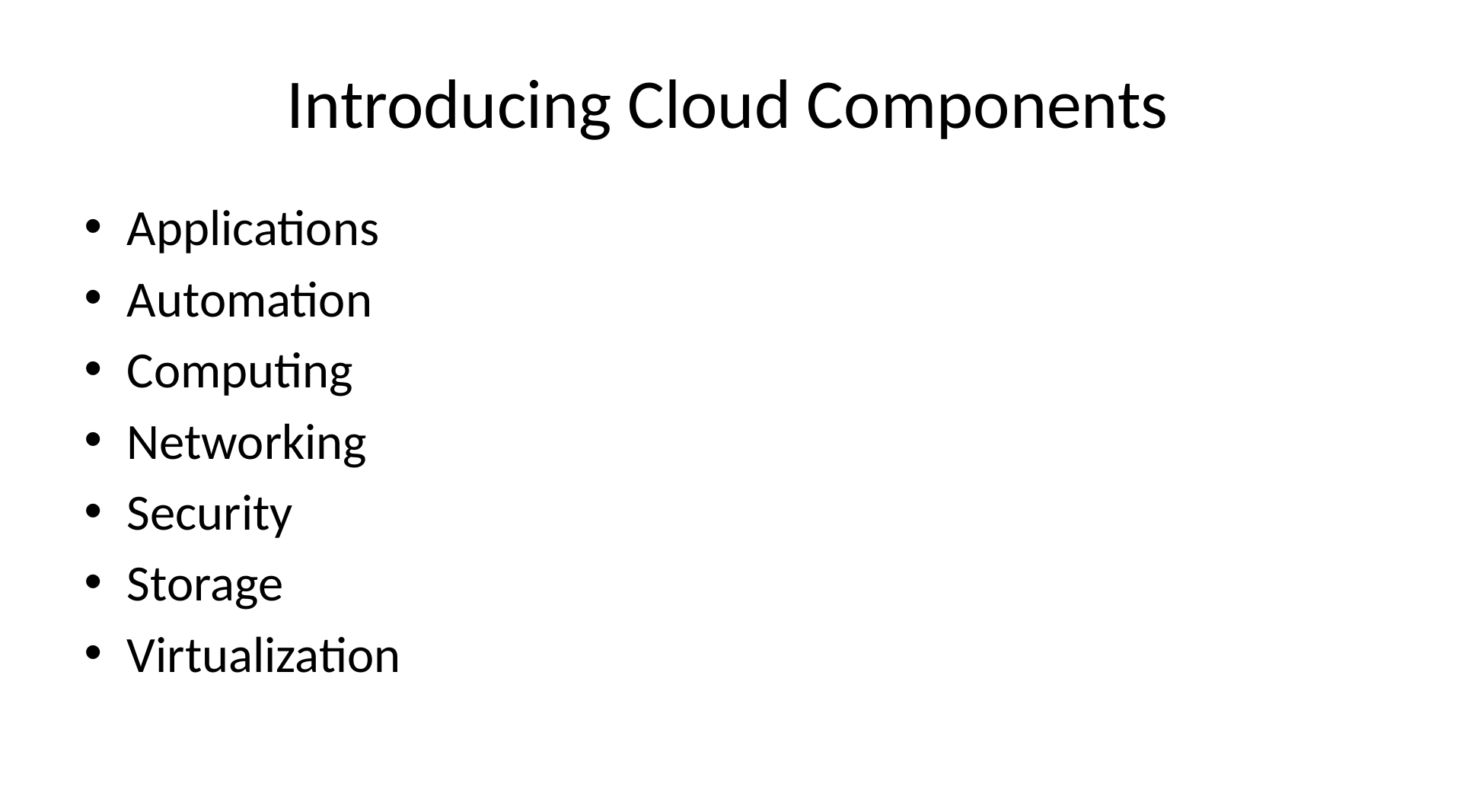

# Introducing Cloud Components
Applications
Automation
Computing
Networking
Security
Storage
Virtualization